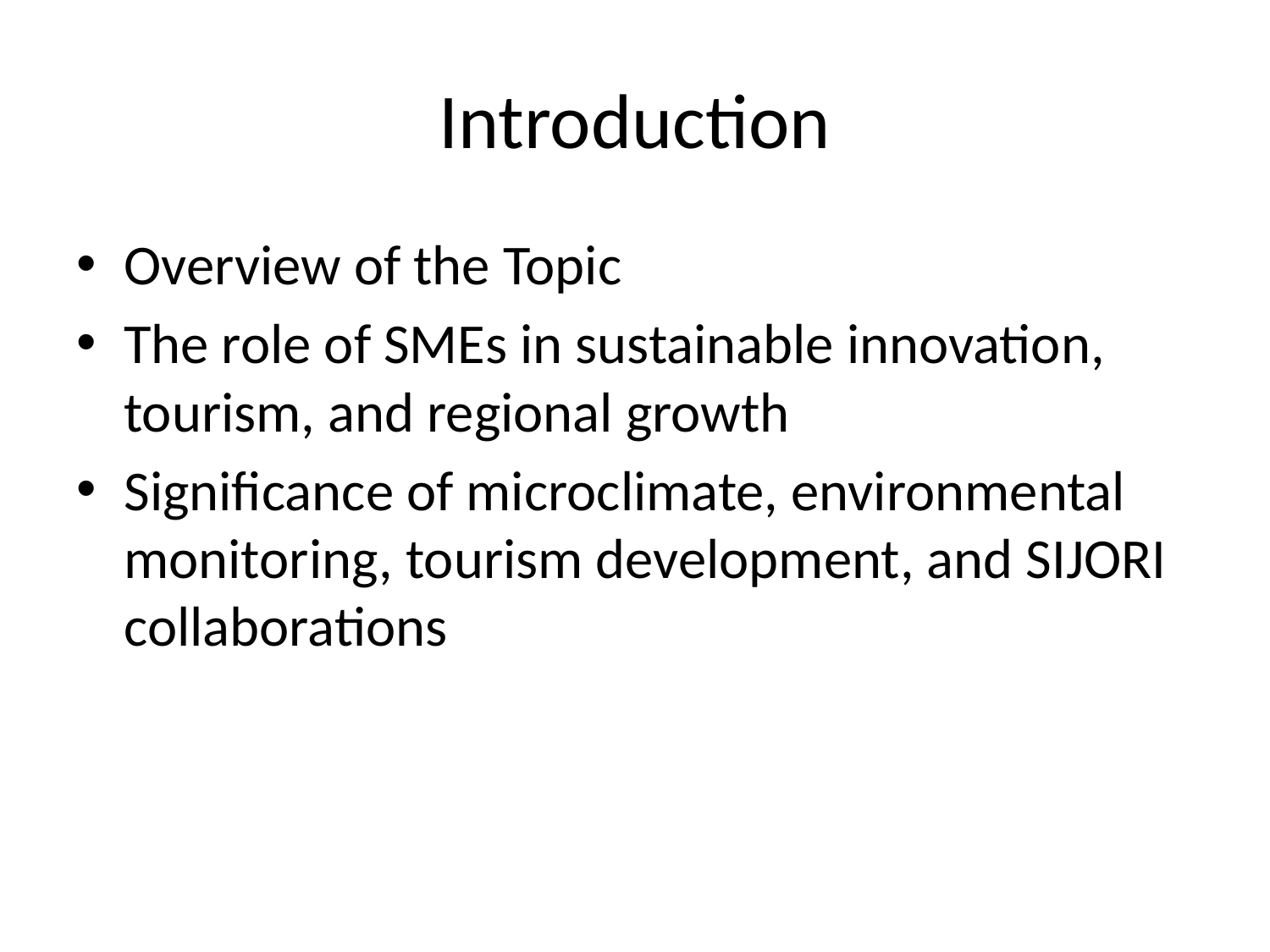

# Introduction
Overview of the Topic
The role of SMEs in sustainable innovation, tourism, and regional growth
Significance of microclimate, environmental monitoring, tourism development, and SIJORI collaborations